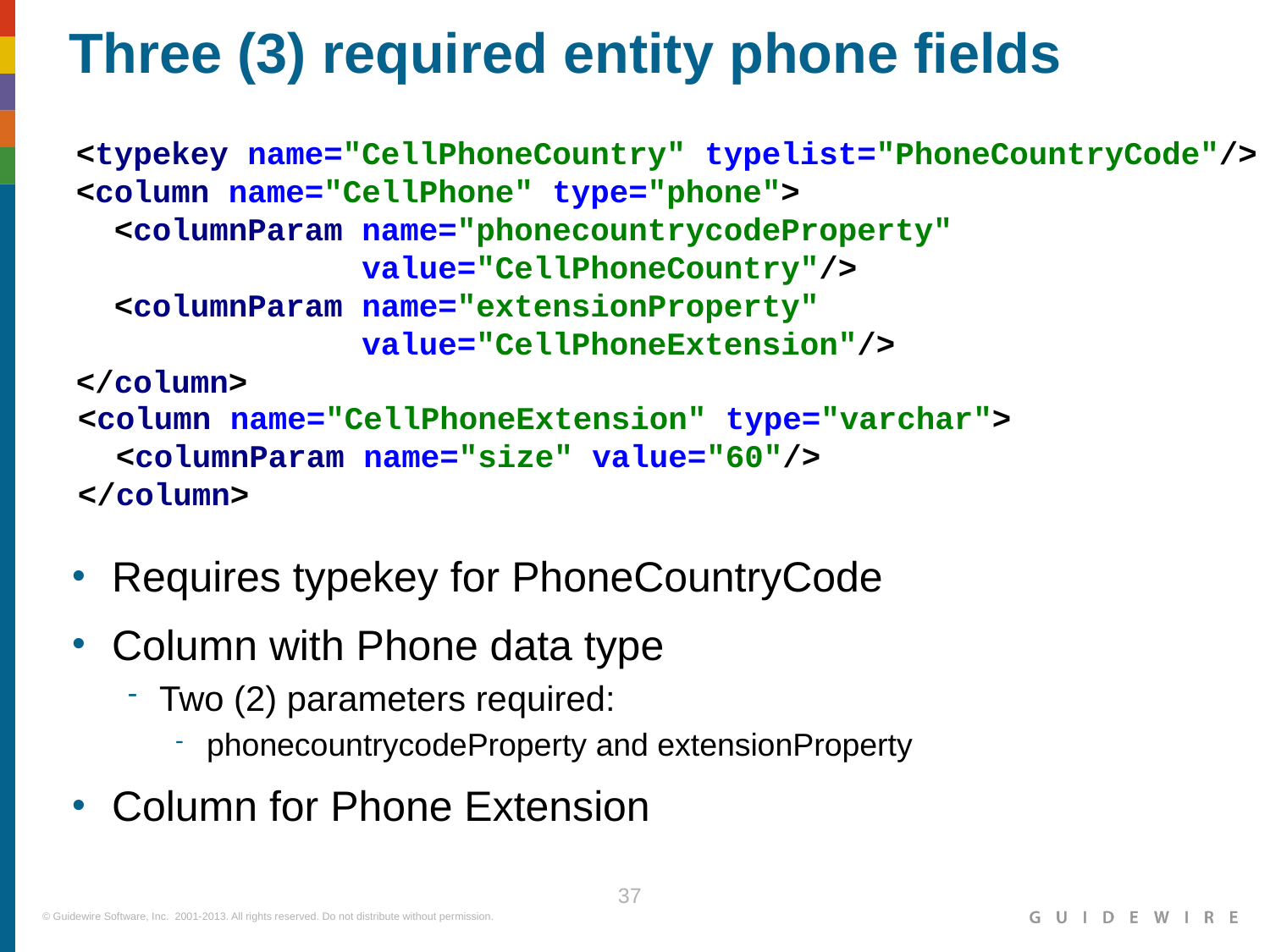

Three (3) required entity phone fields
<typekey name="CellPhoneCountry" typelist="PhoneCountryCode"/>
<column name="CellPhone" type="phone">
  <columnParam name="phonecountrycodeProperty"
               value="CellPhoneCountry"/>
  <columnParam name="extensionProperty"
               value="CellPhoneExtension"/>
</column>
<column name="CellPhoneExtension" type="varchar">
  <columnParam name="size" value="60"/>
</column>
Requires typekey for PhoneCountryCode
Column with Phone data type
Two (2) parameters required:
phonecountrycodeProperty and extensionProperty
Column for Phone Extension